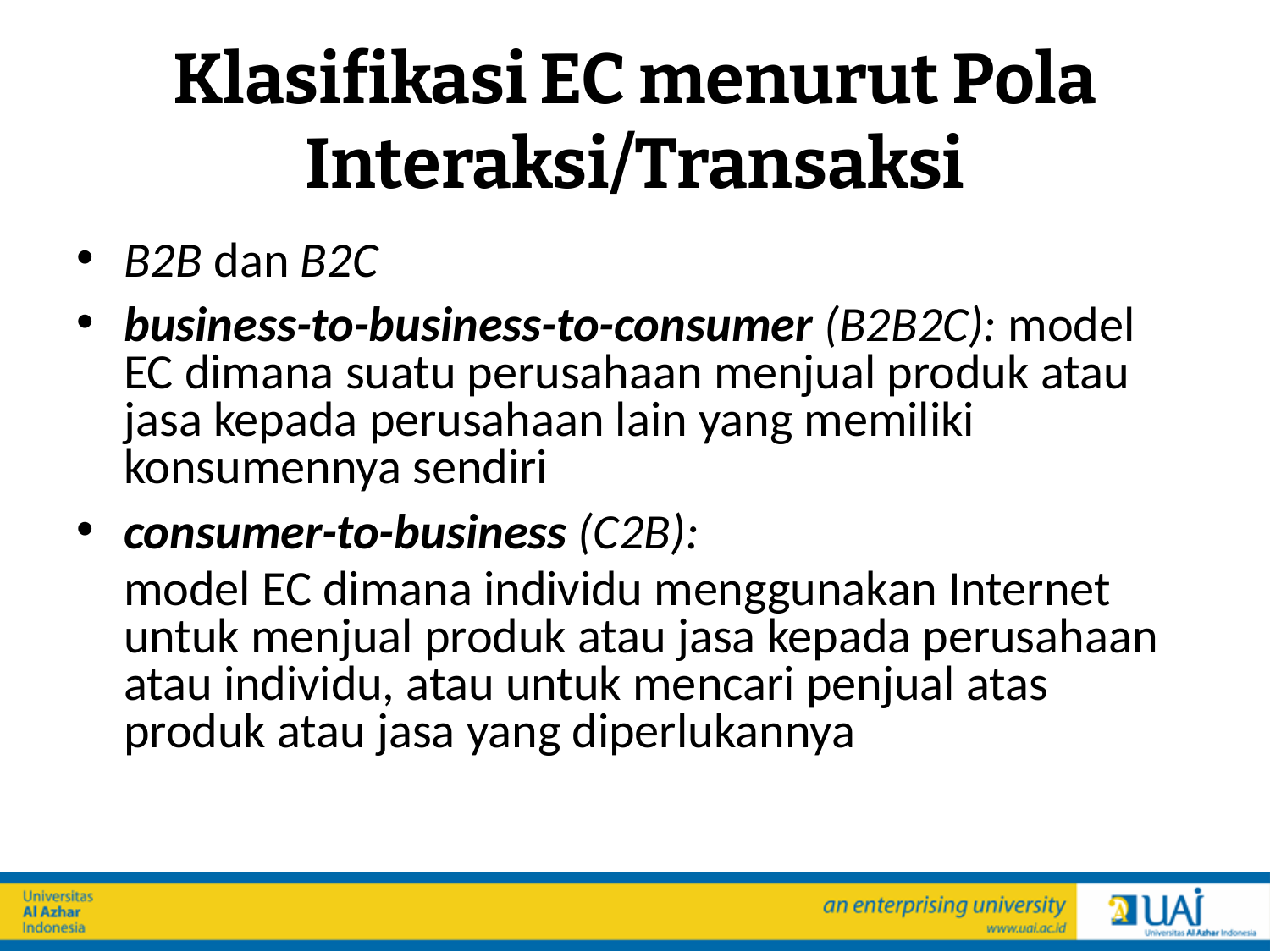

# Klasifikasi EC menurut Pola Interaksi/Transaksi
B2B dan B2C
business-to-business-to-consumer (B2B2C): model EC dimana suatu perusahaan menjual produk atau jasa kepada perusahaan lain yang memiliki konsumennya sendiri
consumer-to-business (C2B):
	model EC dimana individu menggunakan Internet untuk menjual produk atau jasa kepada perusahaan atau individu, atau untuk mencari penjual atas produk atau jasa yang diperlukannya